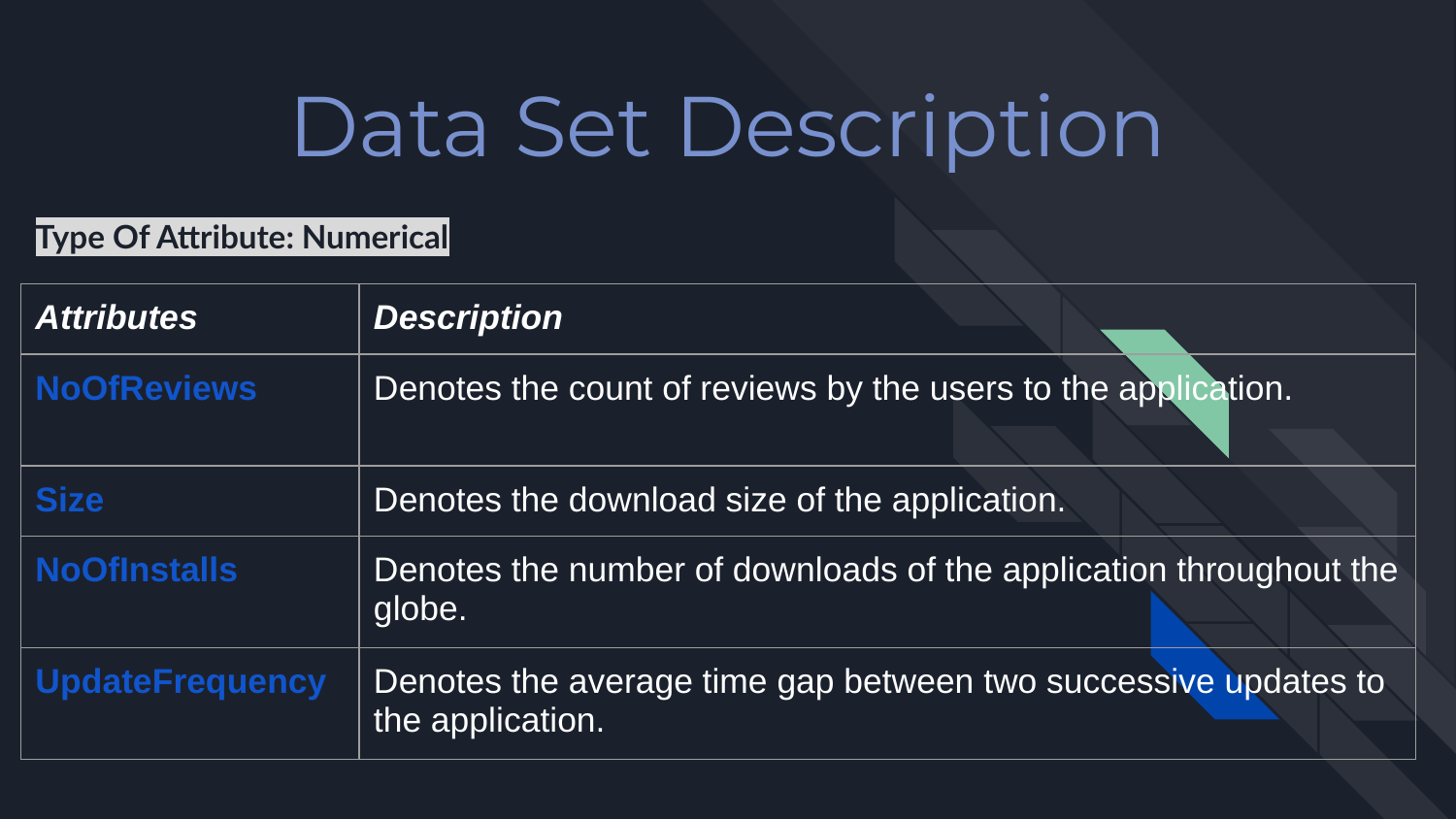

# Data Set Description
Type Of Attribute: Numerical

| Attributes | Description |
| --- | --- |
| NoOfReviews | Denotes the count of reviews by the users to the application. |
| Size | Denotes the download size of the application. |
| NoOfInstalls | Denotes the number of downloads of the application throughout the globe. |
| UpdateFrequency | Denotes the average time gap between two successive updates to the application. |